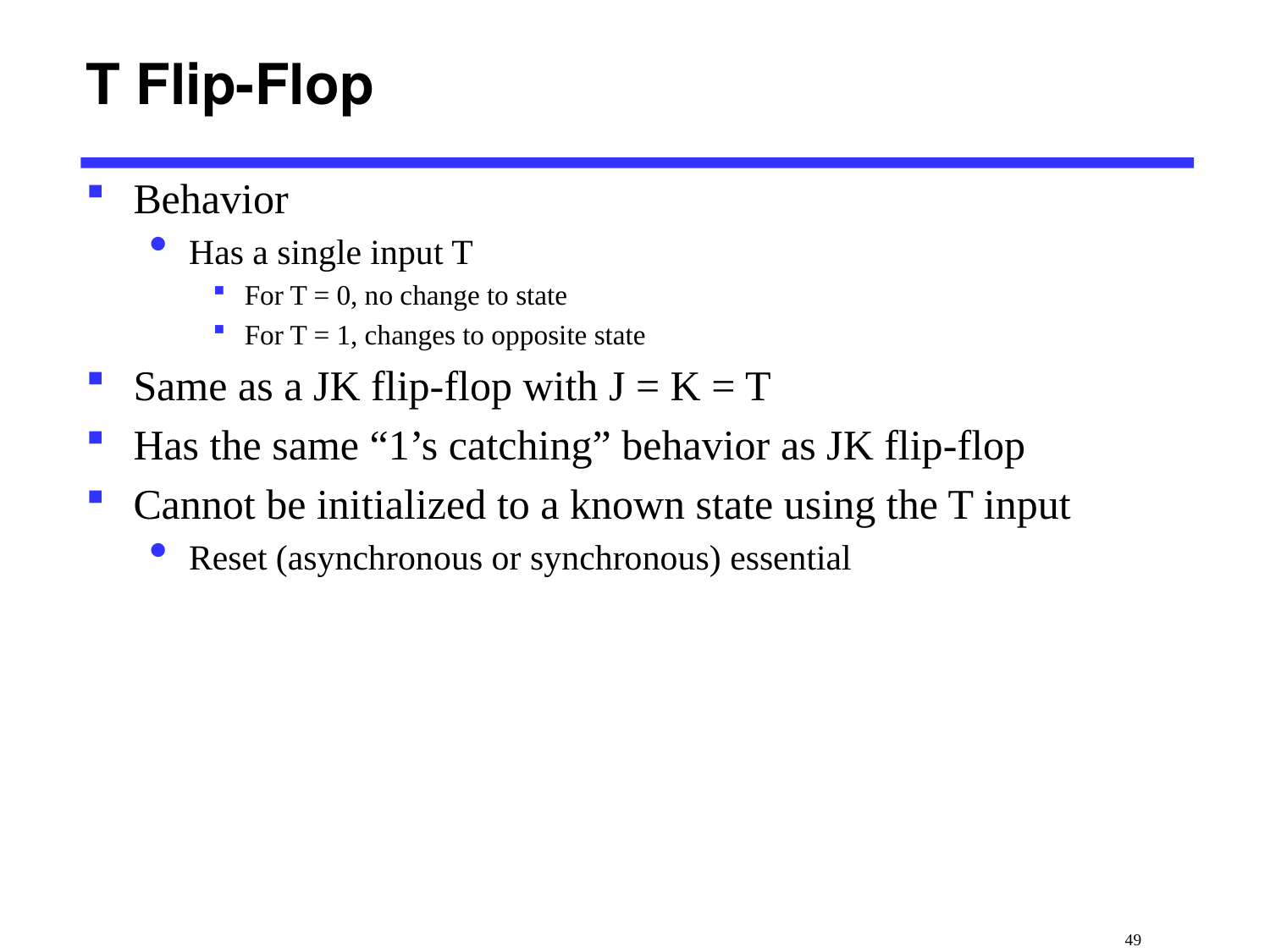

# T Flip-Flop
Behavior
Has a single input T
For T = 0, no change to state
For T = 1, changes to opposite state
Same as a JK flip-flop with J = K = T
Has the same “1’s catching” behavior as JK flip-flop
Cannot be initialized to a known state using the T input
Reset (asynchronous or synchronous) essential

                           49